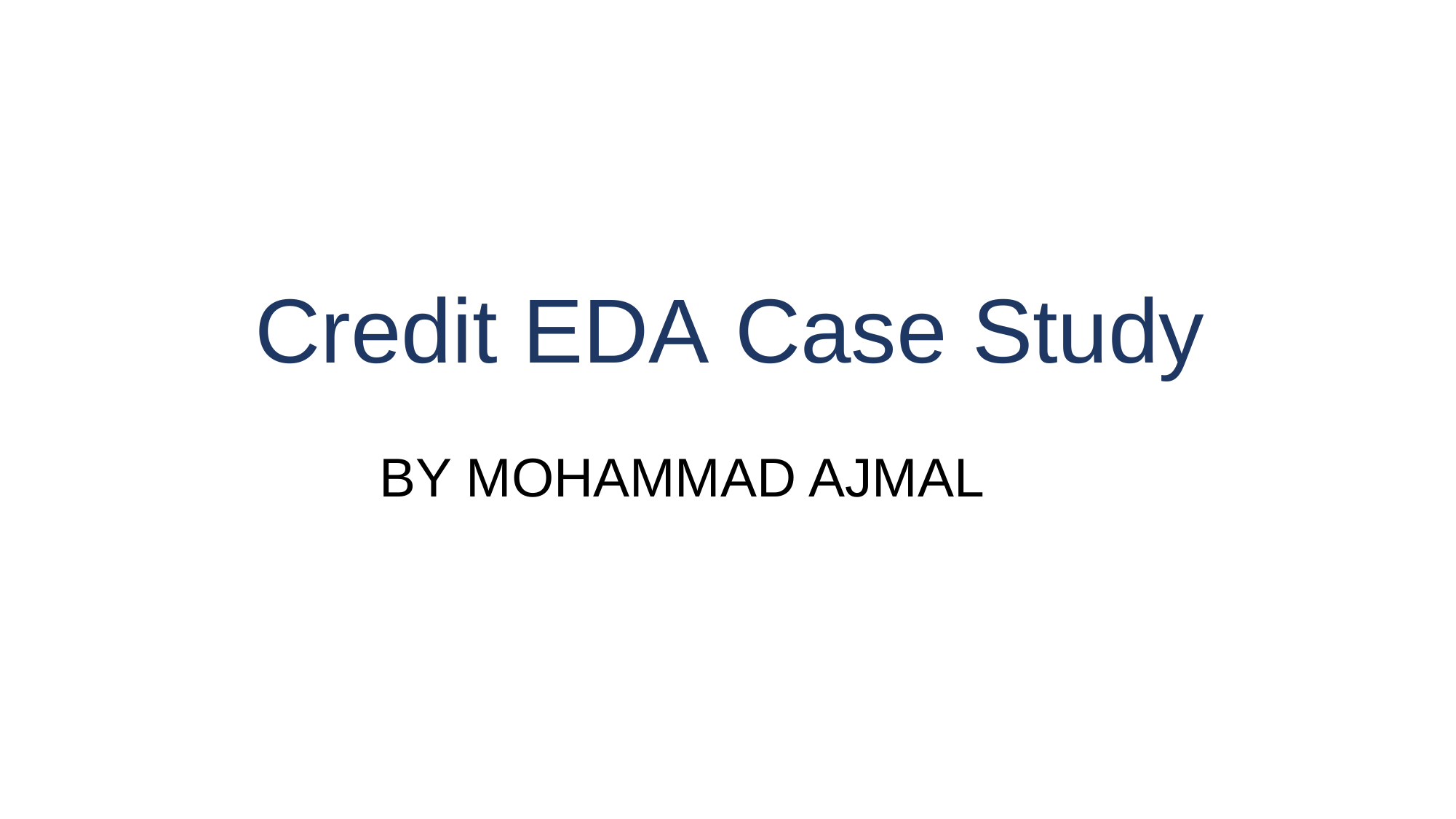

# Credit EDA Case Study
BY MOHAMMAD AJMAL